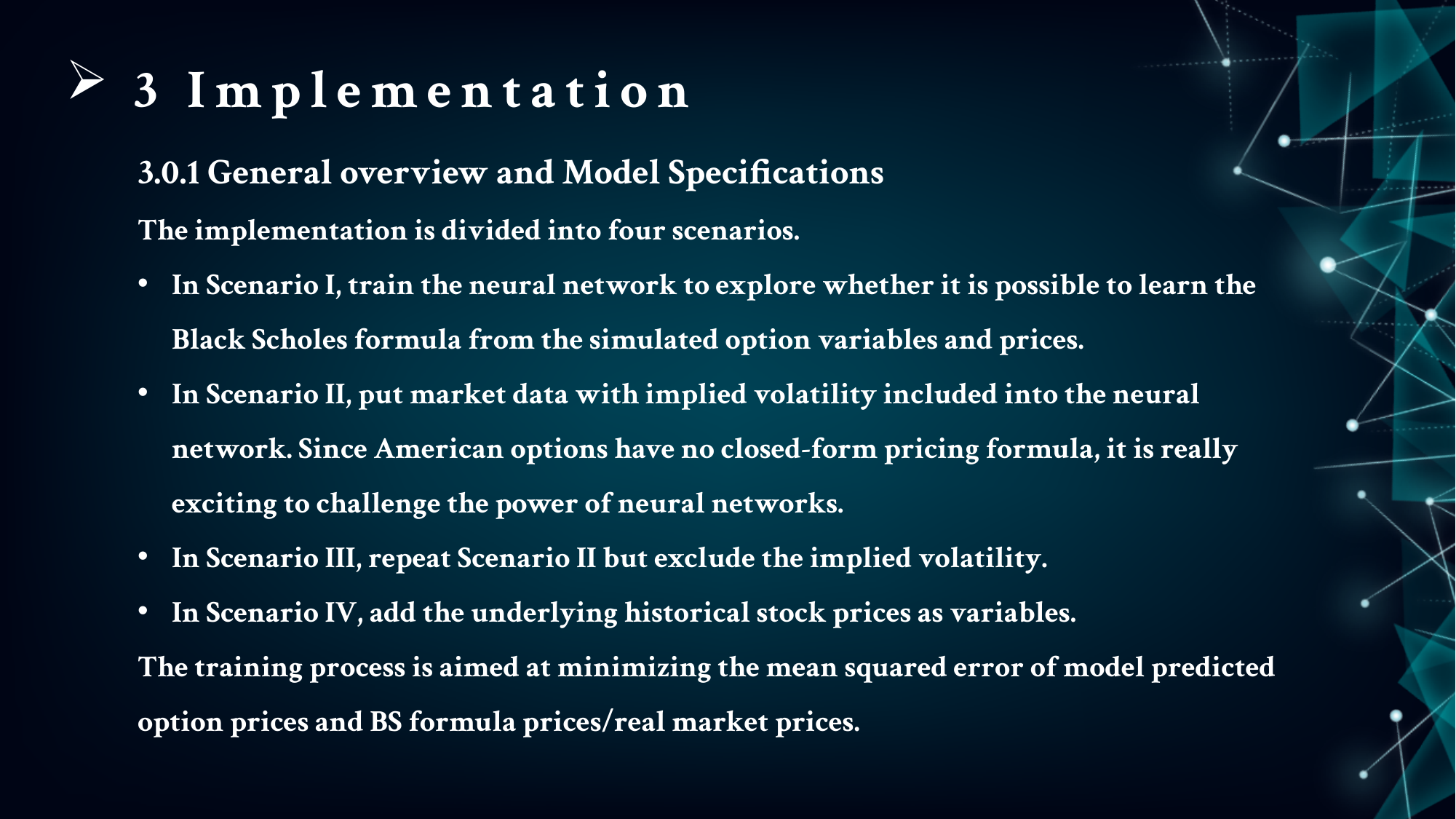

3 Implementation
3.0.1 General overview and Model Specifications
The implementation is divided into four scenarios.
In Scenario I, train the neural network to explore whether it is possible to learn the Black Scholes formula from the simulated option variables and prices.
In Scenario II, put market data with implied volatility included into the neural network. Since American options have no closed-form pricing formula, it is really exciting to challenge the power of neural networks.
In Scenario III, repeat Scenario II but exclude the implied volatility.
In Scenario IV, add the underlying historical stock prices as variables.
The training process is aimed at minimizing the mean squared error of model predicted option prices and BS formula prices/real market prices.